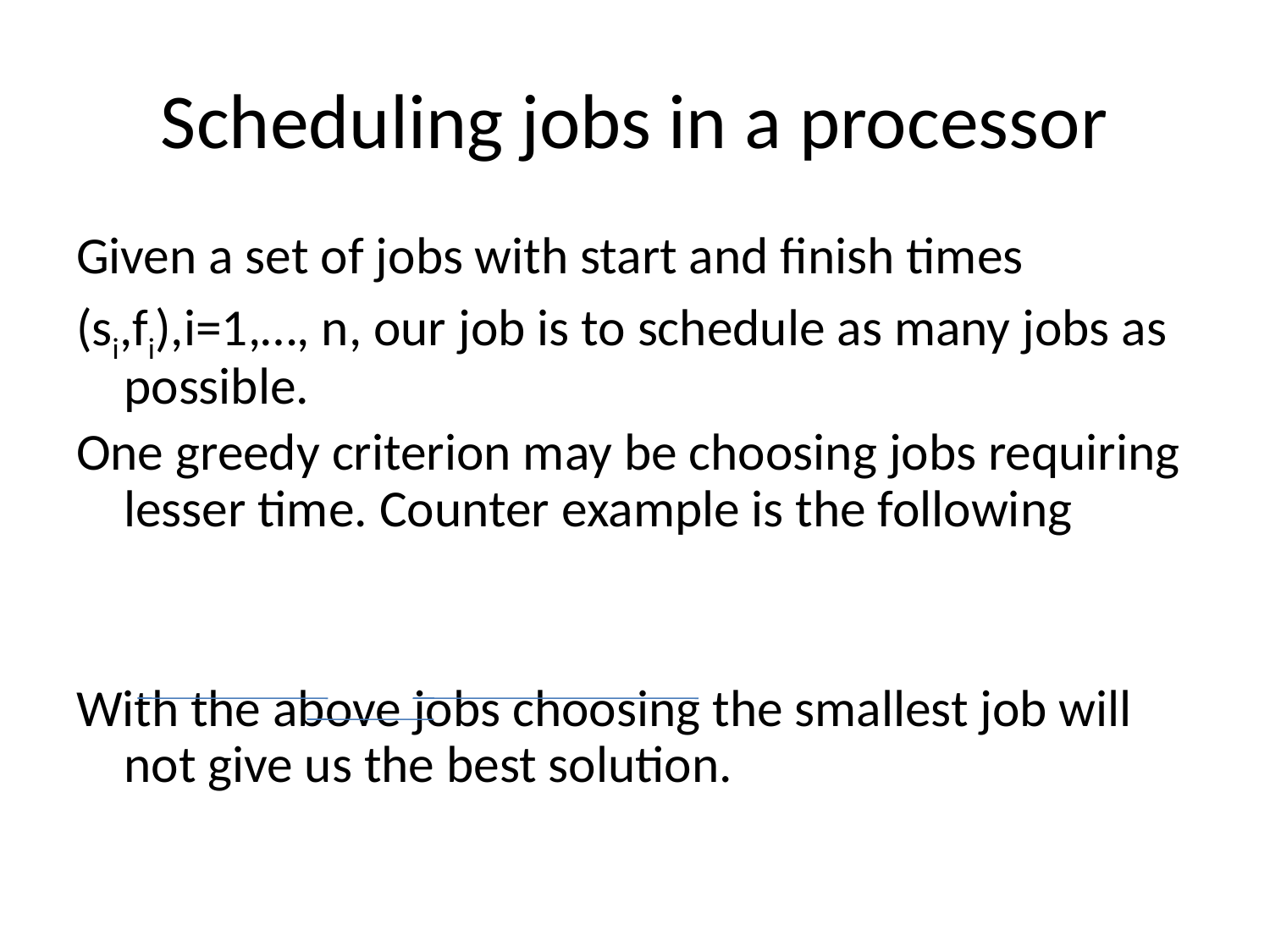

# Scheduling jobs in a processor
Given a set of jobs with start and finish times
(si,fi),i=1,…, n, our job is to schedule as many jobs as possible.
One greedy criterion may be choosing jobs requiring lesser time. Counter example is the following

With the above jobs choosing the smallest job will not give us the best solution.